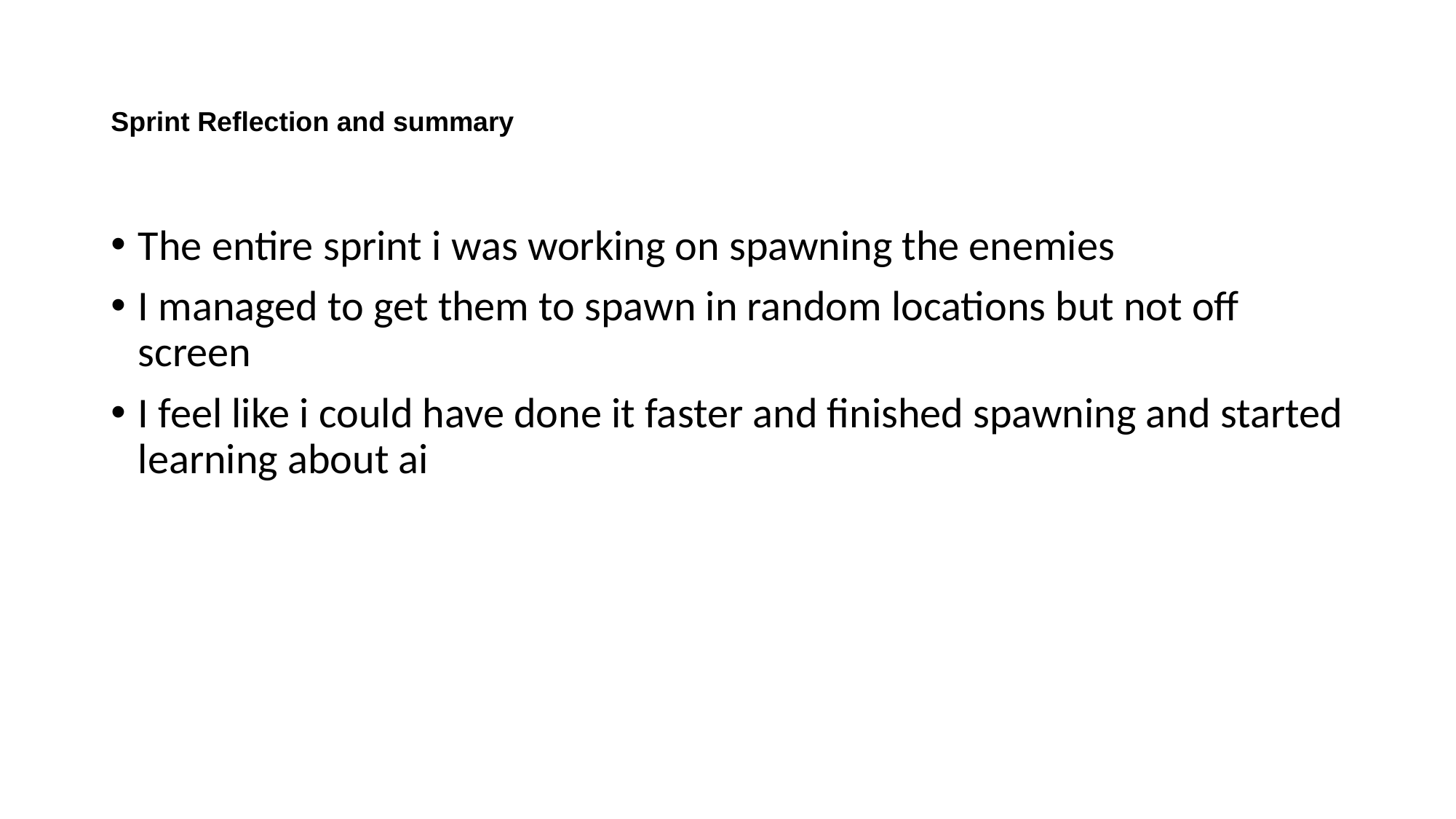

# Sprint Reflection and summary
The entire sprint i was working on spawning the enemies
I managed to get them to spawn in random locations but not off screen
I feel like i could have done it faster and finished spawning and started learning about ai